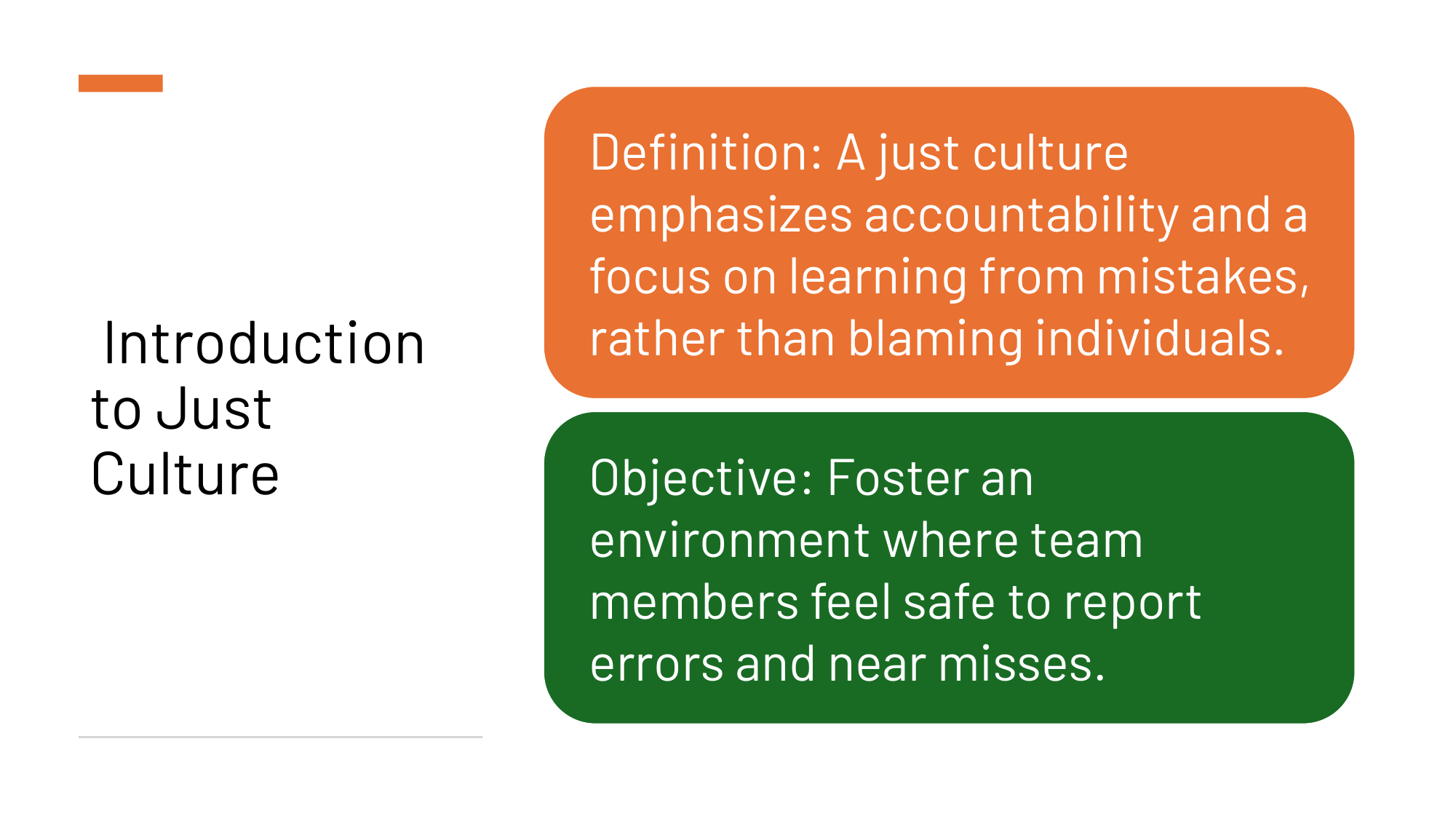

Definition: A just culture emphasizes accountability and a focus on learning from mistakes, rather than blaming individuals.
Objective: Foster an environment where team members feel safe to report errors and near misses.
# Introduction to Just Culture